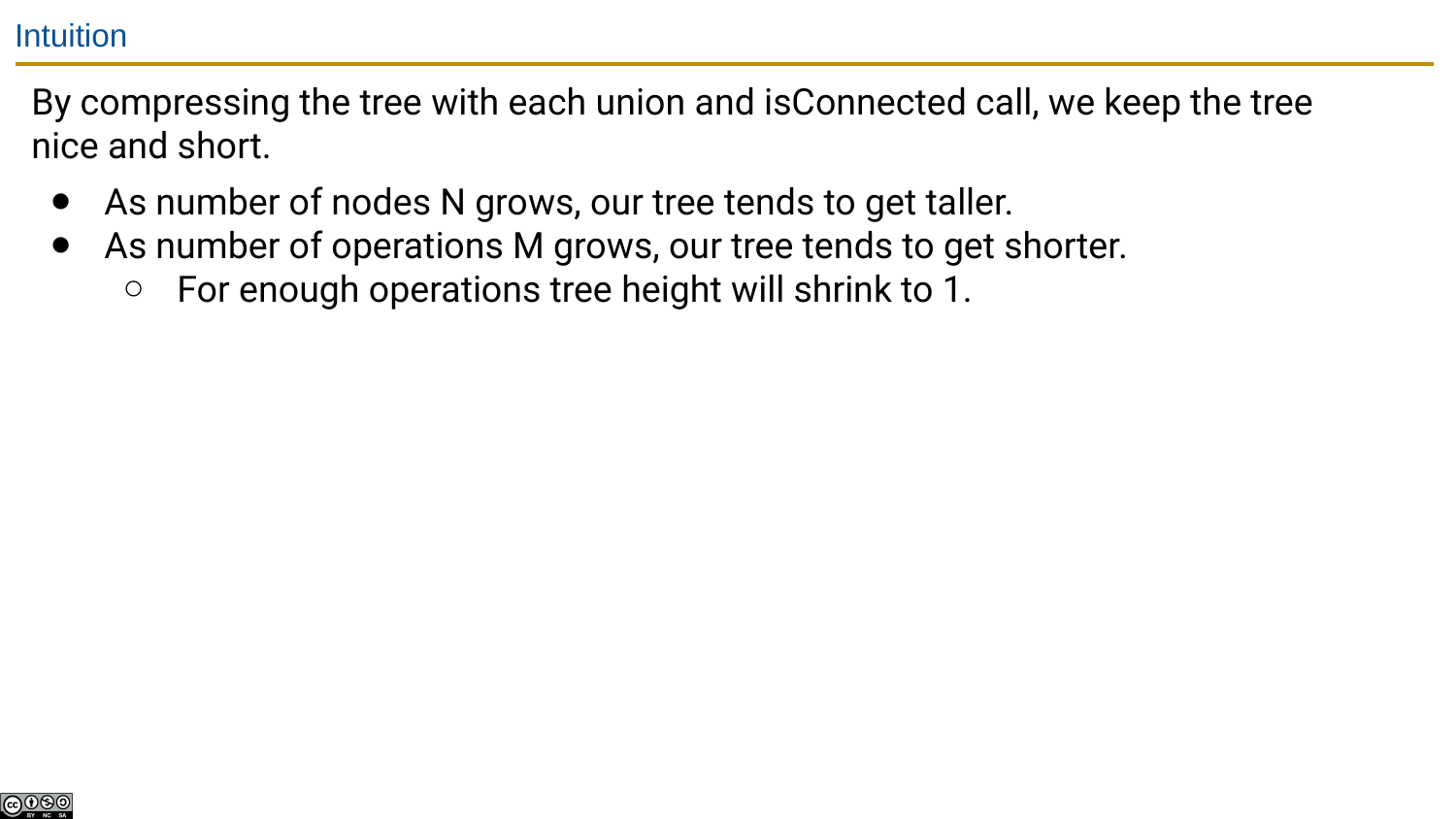

# Intuition
By compressing the tree with each union and isConnected call, we keep the tree nice and short.
As number of nodes N grows, our tree tends to get taller.
As number of operations M grows, our tree tends to get shorter.
For enough operations tree height will shrink to 1.